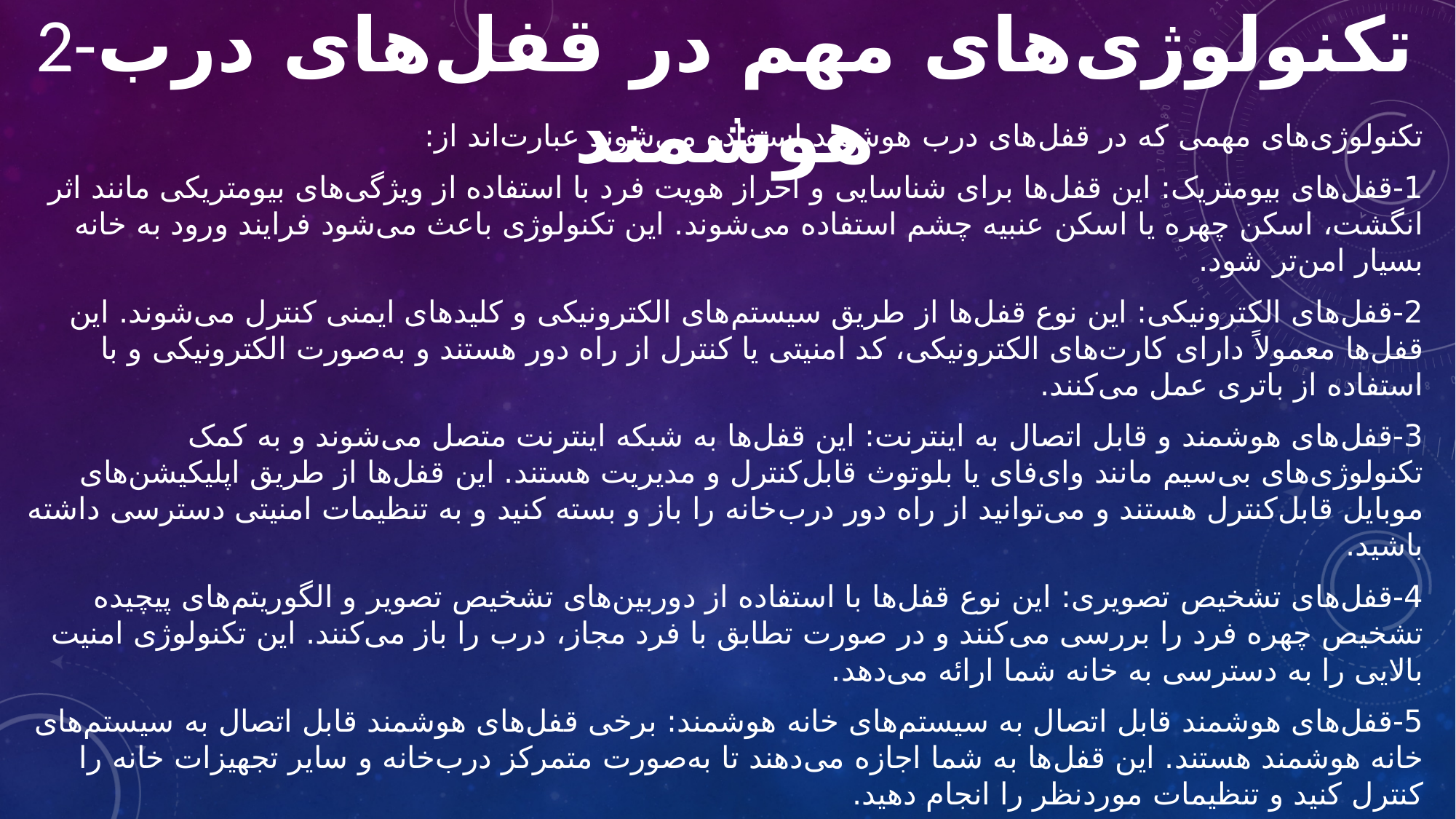

# 2-تکنولوژی‌های مهم در قفل‌های درب هوشمند
تکنولوژی‌های مهمی که در قفل‌های درب هوشمند استفاده می‌شوند عبارت‌اند از:
1-قفل‌های بیومتریک: این قفل‌ها برای شناسایی و احراز هویت فرد با استفاده از ویژگی‌های بیومتریکی مانند اثر انگشت، اسکن چهره یا اسکن عنبیه چشم استفاده می‌شوند. این تکنولوژی باعث می‌شود فرایند ورود به خانه بسیار امن‌تر شود.
2-قفل‌های الکترونیکی: این نوع قفل‌ها از طریق سیستم‌های الکترونیکی و کلیدهای ایمنی کنترل می‌شوند. این قفل‌ها معمولاً دارای کارت‌های الکترونیکی، کد امنیتی یا کنترل از راه دور هستند و به‌صورت الکترونیکی و با استفاده از باتری عمل می‌کنند.
3-قفل‌های هوشمند و قابل اتصال به اینترنت: این قفل‌ها به شبکه اینترنت متصل می‌شوند و به کمک تکنولوژی‌های بی‌سیم مانند وای‌فای یا بلوتوث قابل‌کنترل و مدیریت هستند. این قفل‌ها از طریق اپلیکیشن‌های موبایل قابل‌کنترل هستند و می‌توانید از راه دور درب‌خانه را باز و بسته کنید و به تنظیمات امنیتی دسترسی داشته باشید.
4-قفل‌های تشخیص تصویری: این نوع قفل‌ها با استفاده از دوربین‌های تشخیص تصویر و الگوریتم‌های پیچیده تشخیص چهره فرد را بررسی می‌کنند و در صورت تطابق با فرد مجاز، درب را باز می‌کنند. این تکنولوژی امنیت بالایی را به دسترسی به خانه شما ارائه می‌دهد.
5-قفل‌های هوشمند قابل اتصال به سیستم‌های خانه هوشمند: برخی قفل‌های هوشمند قابل اتصال به سیستم‌های خانه هوشمند هستند. این قفل‌ها به شما اجازه می‌دهند تا به‌صورت متمرکز درب‌خانه و سایر تجهیزات خانه را کنترل کنید و تنظیمات موردنظر را انجام دهید.